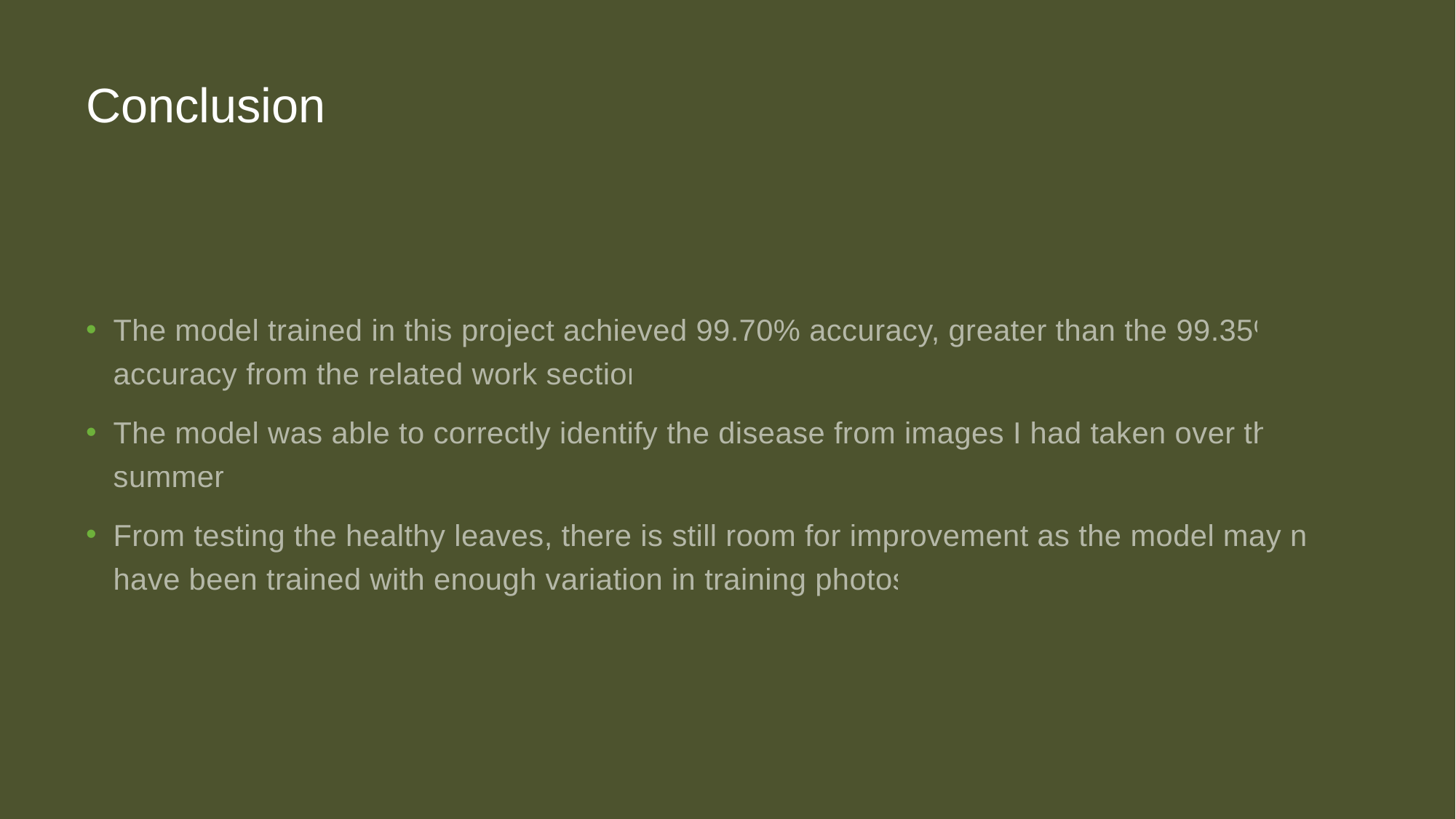

# Conclusion
The model trained in this project achieved 99.70% accuracy, greater than the 99.35% accuracy from the related work section
The model was able to correctly identify the disease from images I had taken over the summer
From testing the healthy leaves, there is still room for improvement as the model may not have been trained with enough variation in training photos.